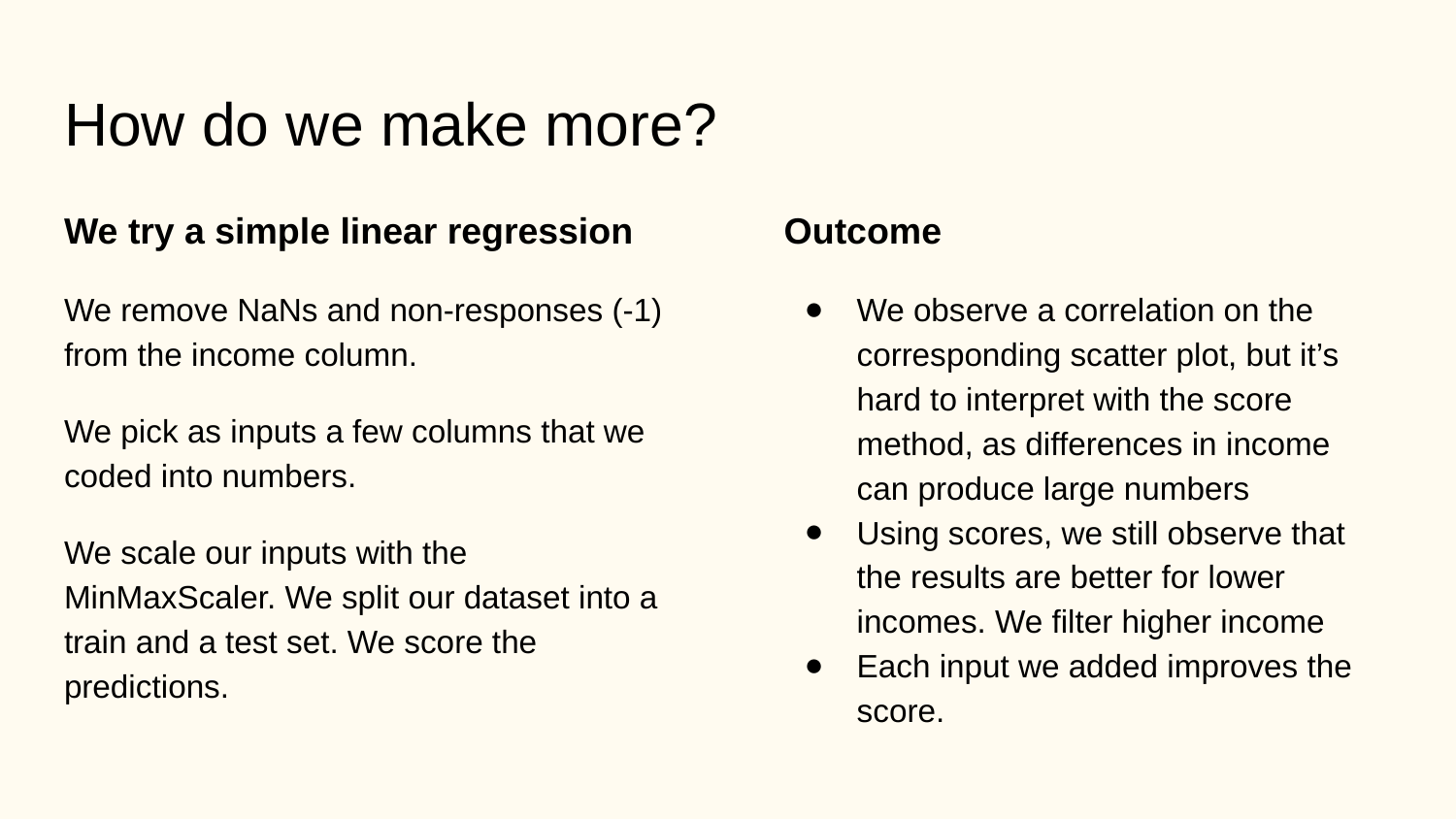

# How do we make more?
We try a simple linear regression
We remove NaNs and non-responses (-1) from the income column.
We pick as inputs a few columns that we coded into numbers.
We scale our inputs with the MinMaxScaler. We split our dataset into a train and a test set. We score the predictions.
Outcome
We observe a correlation on the corresponding scatter plot, but it’s hard to interpret with the score method, as differences in income can produce large numbers
Using scores, we still observe that the results are better for lower incomes. We filter higher income
Each input we added improves the score.